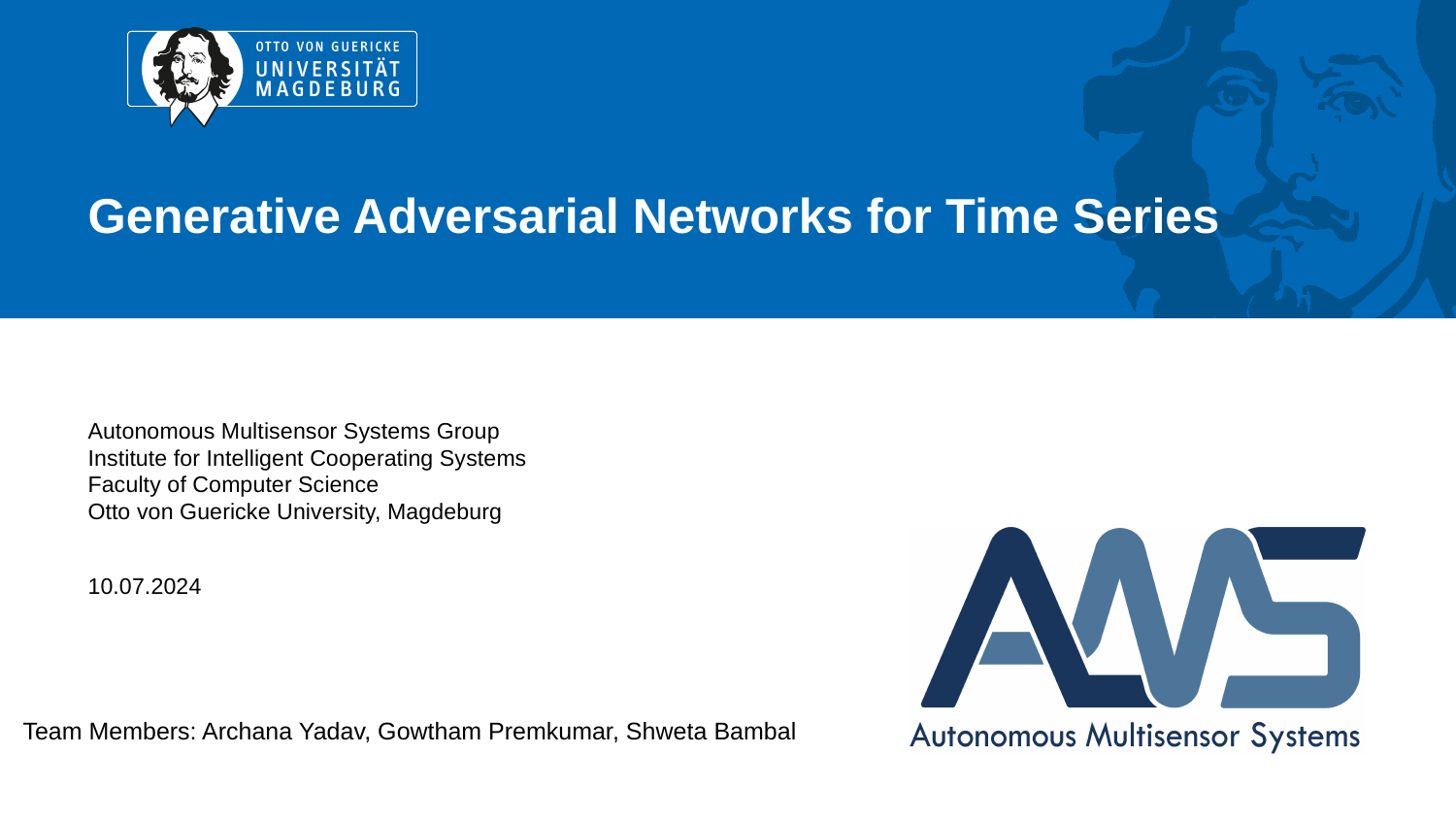

# Generative Adversarial Networks for Time Series
Autonomous Multisensor Systems Group
Institute for Intelligent Cooperating Systems
Faculty of Computer Science
Otto von Guericke University, Magdeburg
10.07.2024
Team Members: Archana Yadav, Gowtham Premkumar, Shweta Bambal